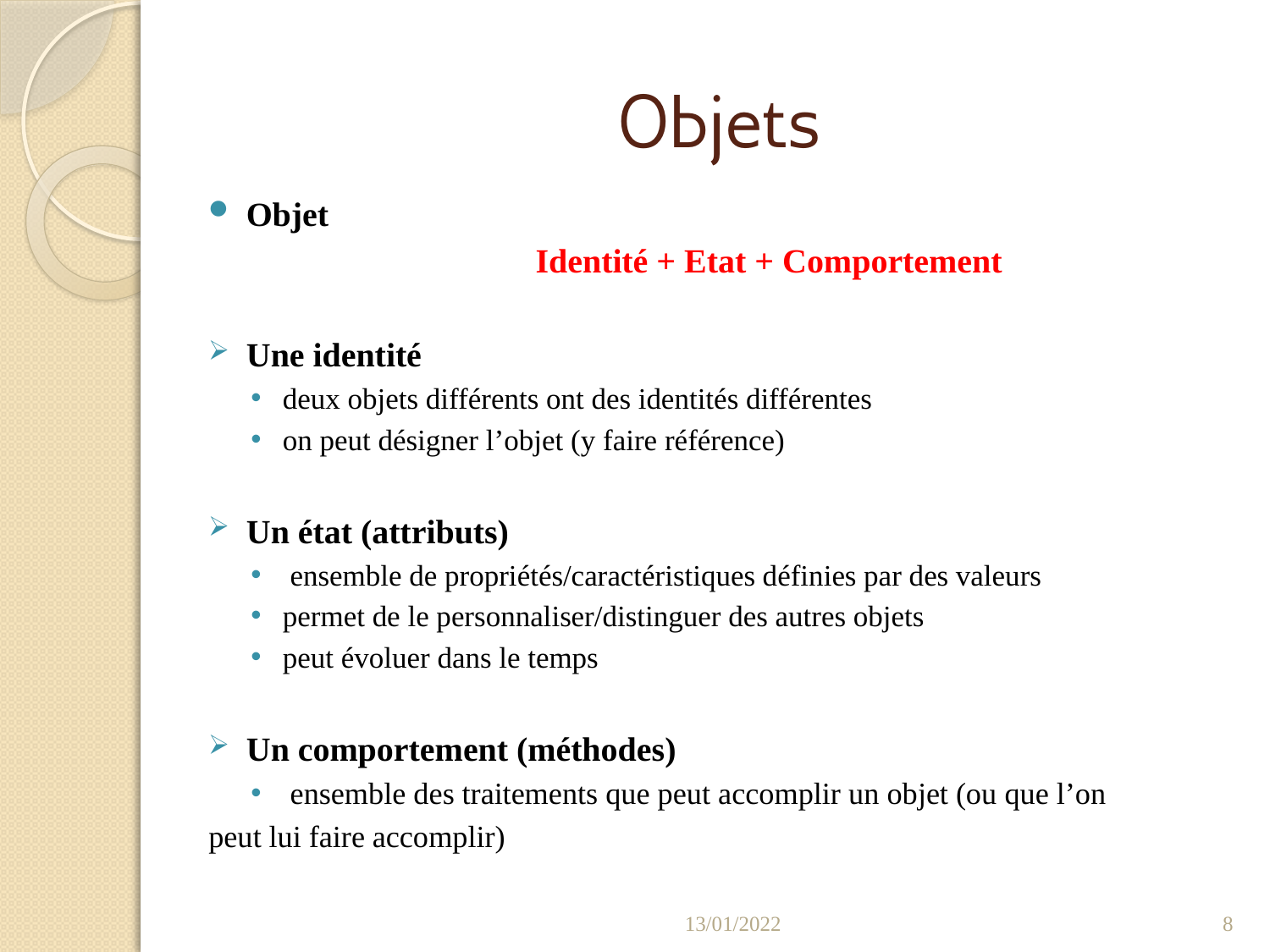

# Objets
Objet
            Identité + Etat + Comportement

Une identité
deux objets différents ont des identités différentes
on peut désigner l’objet (y faire référence)

Un état (attributs)
 ensemble de propriétés/caractéristiques définies par des valeurs
permet de le personnaliser/distinguer des autres objets
peut évoluer dans le temps

Un comportement (méthodes)
 ensemble des traitements que peut accomplir un objet (ou que l’on
peut lui faire accomplir)
13/01/2022
8